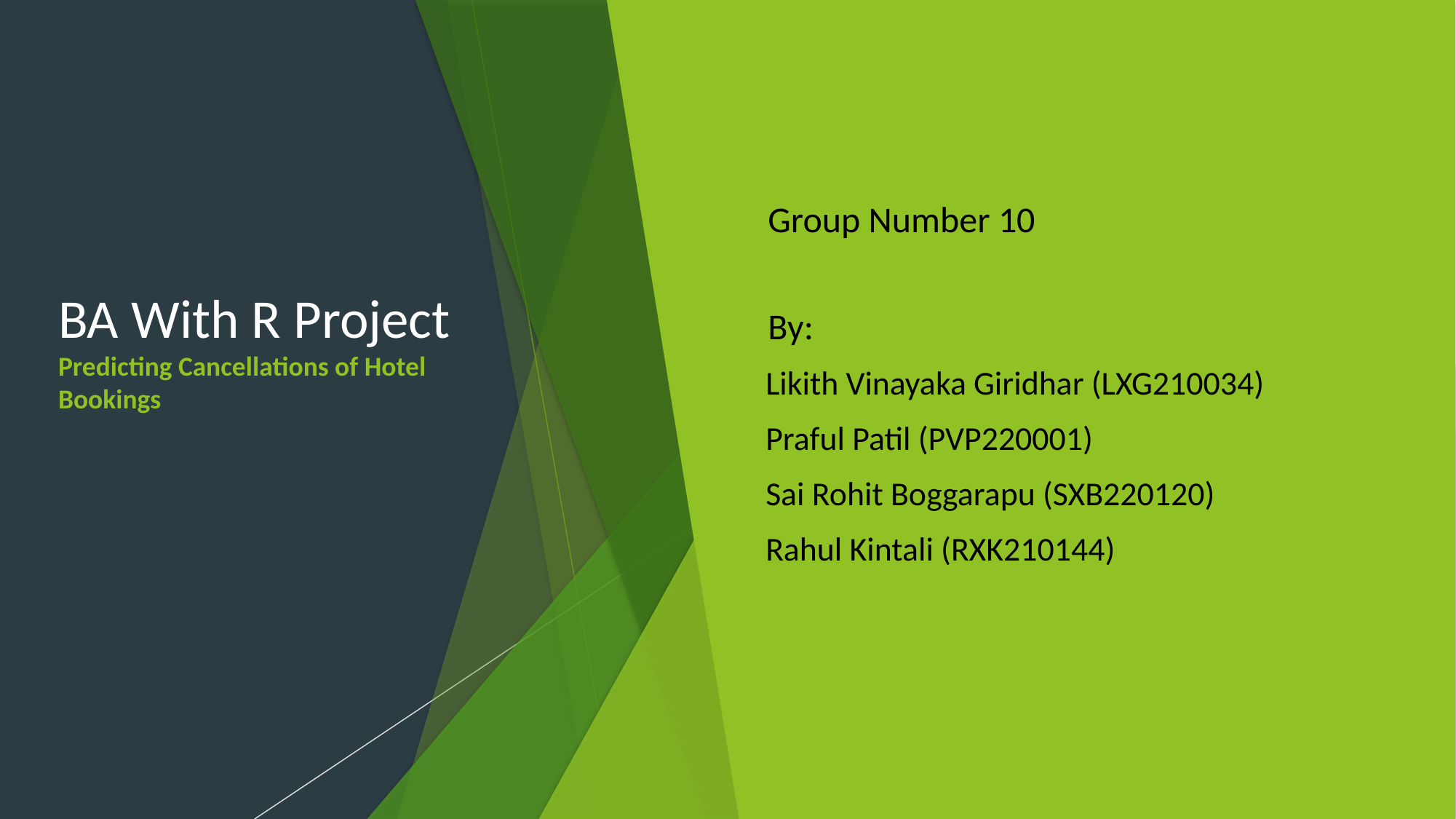

# BA With R Project Predicting Cancellations of Hotel Bookings
Group Number 10

By:
Likith Vinayaka Giridhar (LXG210034)
Praful Patil (PVP220001)
Sai Rohit Boggarapu (SXB220120)
Rahul Kintali (RXK210144)